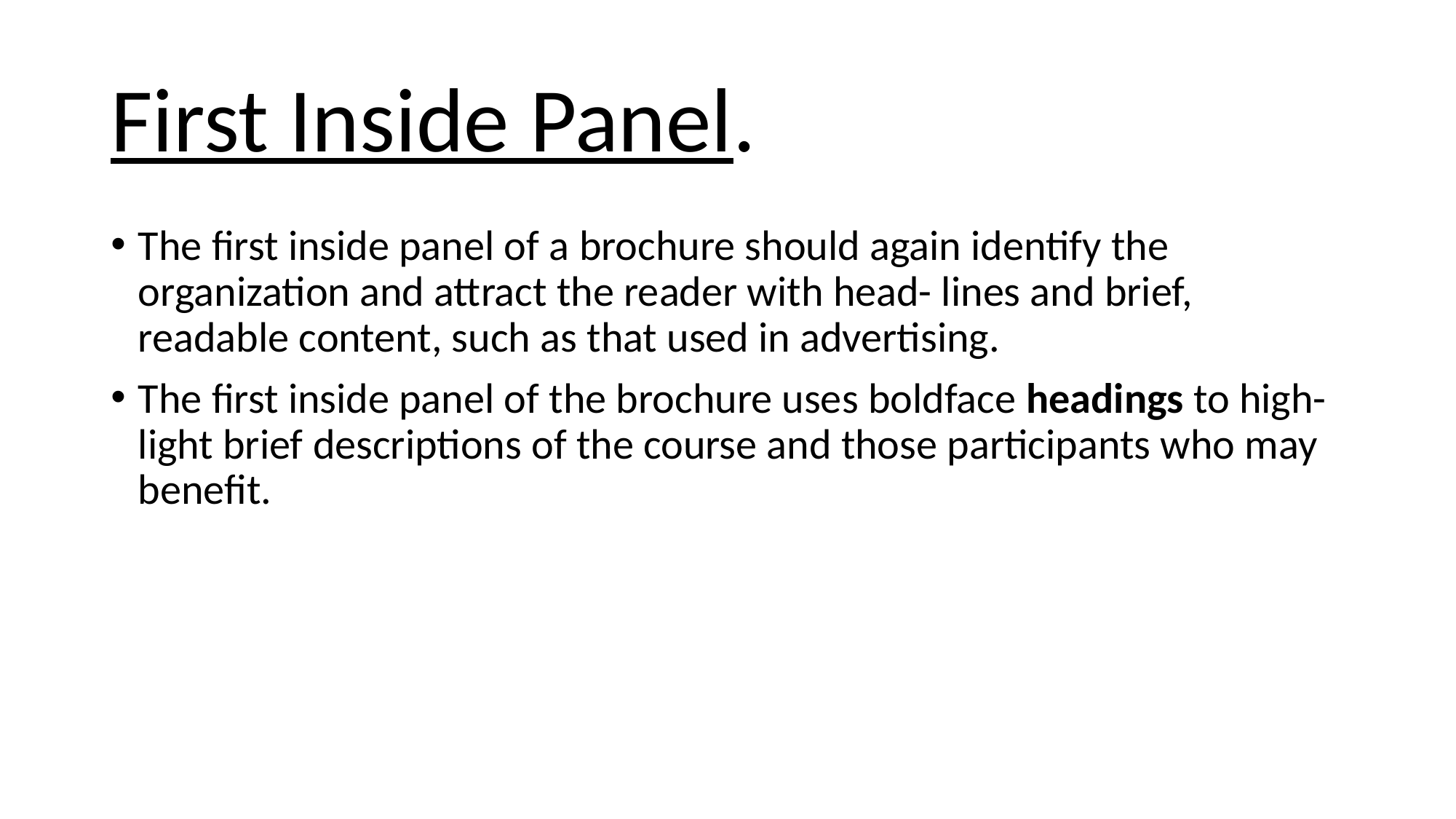

# First Inside Panel.
The first inside panel of a brochure should again identify the organization and attract the reader with head- lines and brief, readable content, such as that used in advertising.
The first inside panel of the brochure uses boldface headings to high- light brief descriptions of the course and those participants who may benefit.